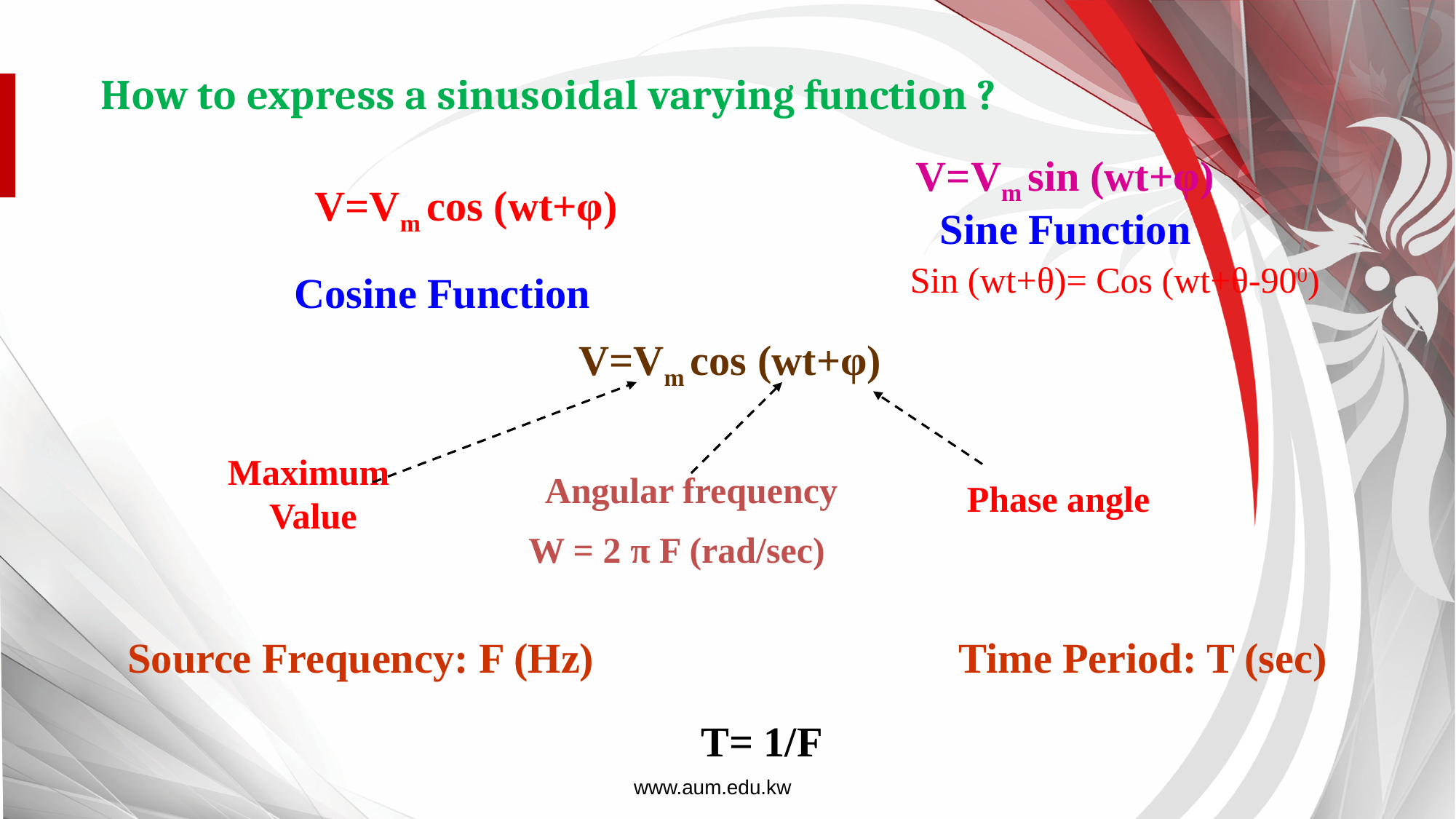

How to express a sinusoidal varying function ?
V=Vm sin (wt+φ)
V=Vm cos (wt+φ)
Sine Function
Sin (wt+θ)= Cos (wt+θ-900)
Cosine Function
V=Vm cos (wt+φ)

Maximum
Value
Angular frequency
Phase angle
W = 2 π F (rad/sec)
Source Frequency: F (Hz)
Time Period: T (sec)
  T= 1/F